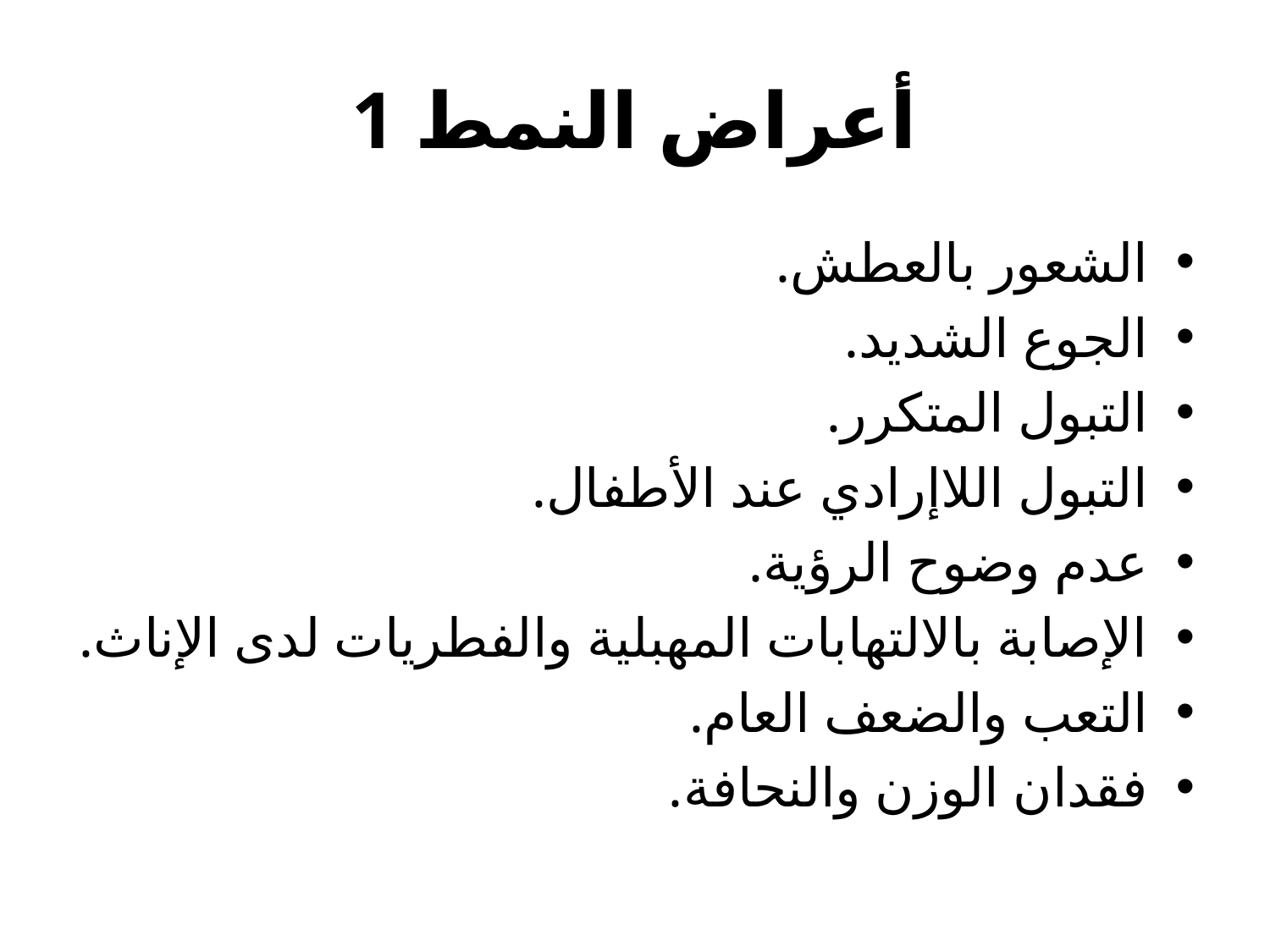

# أعراض النمط 1
الشعور بالعطش.
الجوع الشديد.
التبول المتكرر.
التبول اللاإرادي عند الأطفال.
عدم وضوح الرؤية.
الإصابة بالالتهابات المهبلية والفطريات لدى الإناث.
التعب والضعف العام.
فقدان الوزن والنحافة.